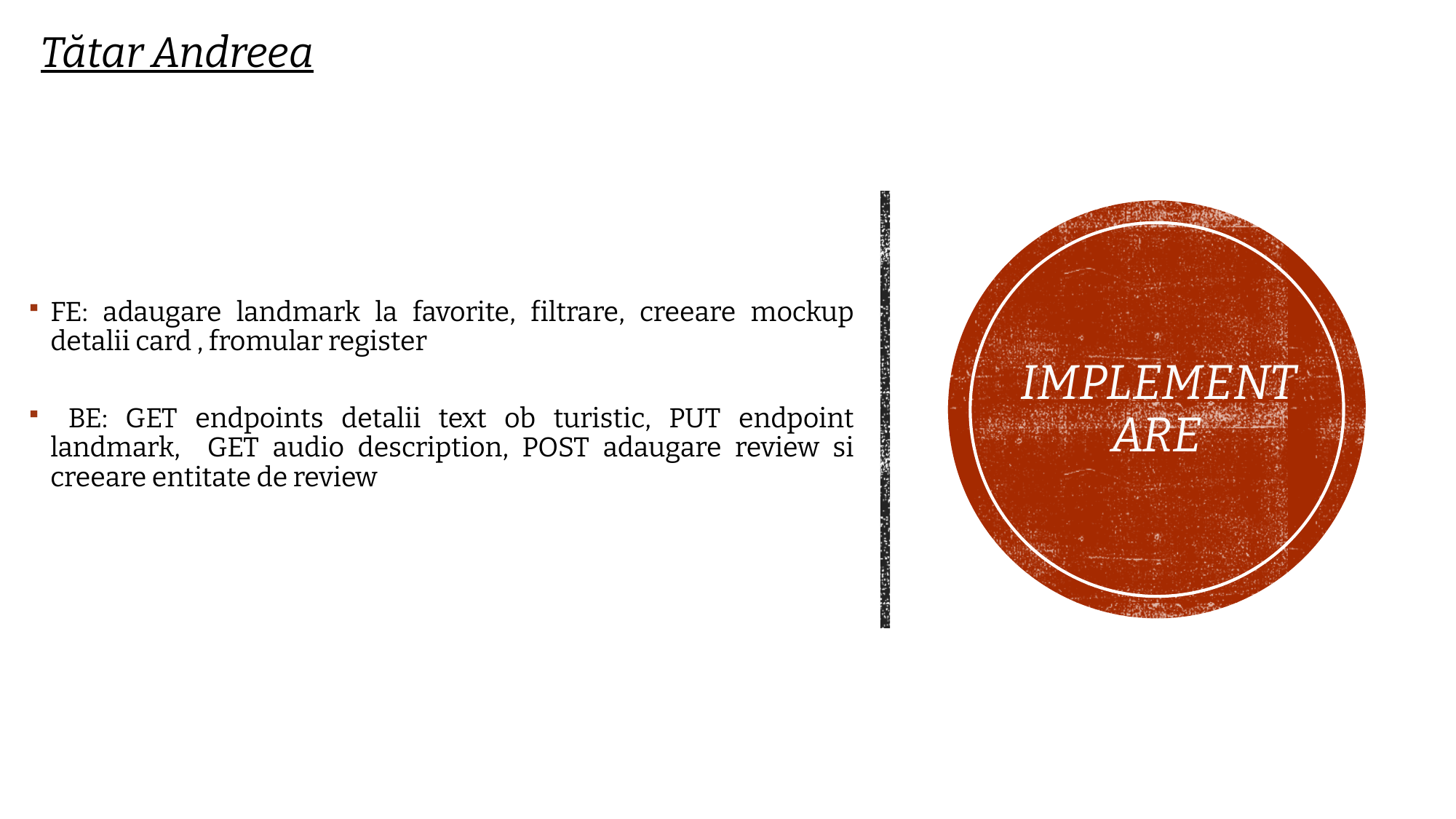

Tătar Andreea
FE: adaugare landmark la favorite, filtrare, creeare mockup detalii card , fromular register

 BE: GET endpoints detalii text ob turistic, PUT endpoint landmark,  GET audio description, POST adaugare review si creeare entitate de review

# IMPLEMENTARE